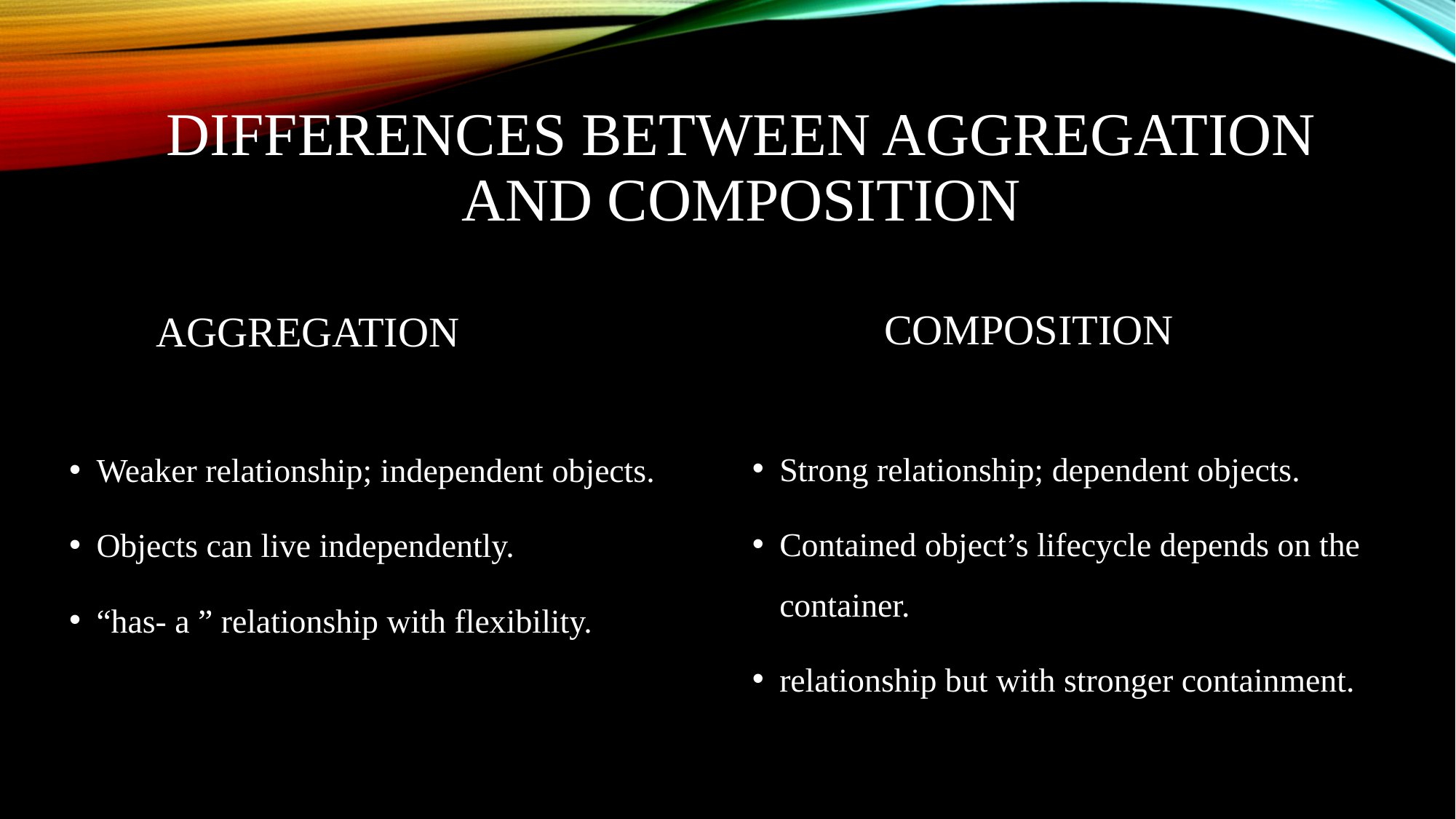

# Differences Between Aggregation and Composition
	COMPOSITION
	AGGREGATION
Strong relationship; dependent objects.
Contained object’s lifecycle depends on the container.
relationship but with stronger containment.
Weaker relationship; independent objects.
Objects can live independently.
“has- a ” relationship with flexibility.